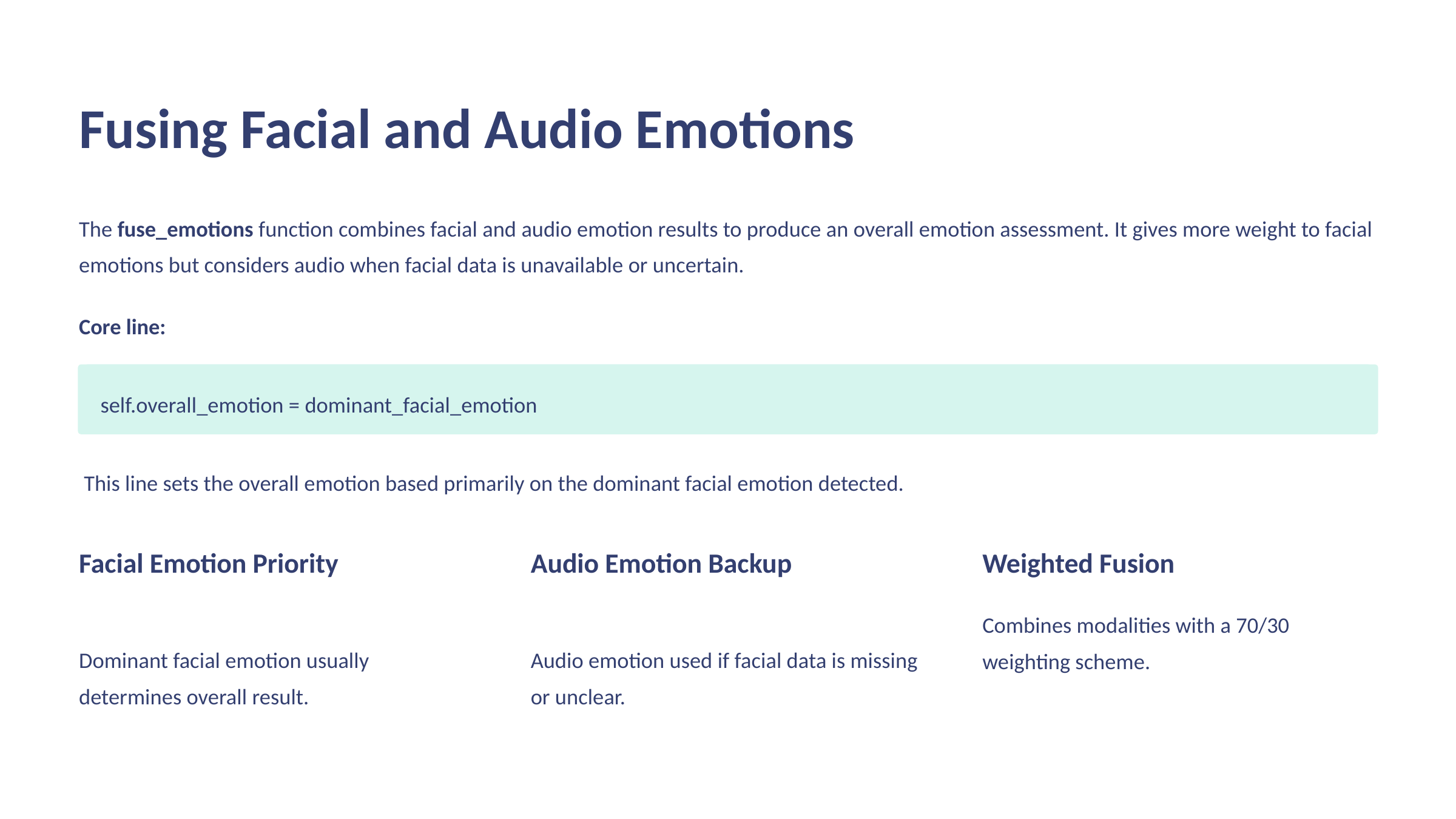

Fusing Facial and Audio Emotions
The fuse_emotions function combines facial and audio emotion results to produce an overall emotion assessment. It gives more weight to facial emotions but considers audio when facial data is unavailable or uncertain.
Core line:

self.overall_emotion = dominant_facial_emotion
 This line sets the overall emotion based primarily on the dominant facial emotion detected.
Facial Emotion Priority
Audio Emotion Backup
Weighted Fusion
Combines modalities with a 70/30 weighting scheme.
Dominant facial emotion usually determines overall result.
Audio emotion used if facial data is missing or unclear.